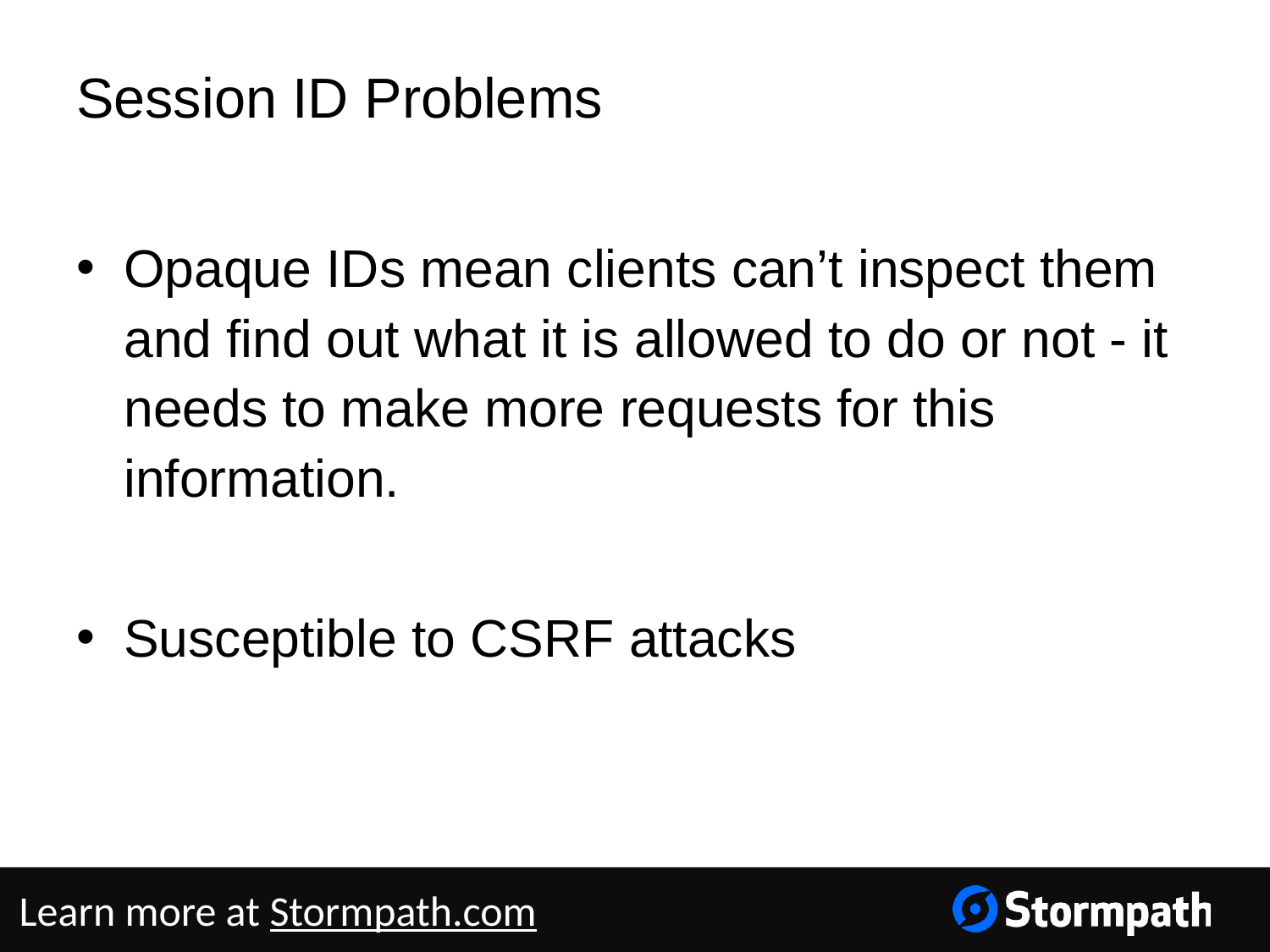

# Session ID Problems
Opaque IDs mean clients can’t inspect them and find out what it is allowed to do or not - it needs to make more requests for this information.

Susceptible to CSRF attacks
Learn more at Stormpath.com